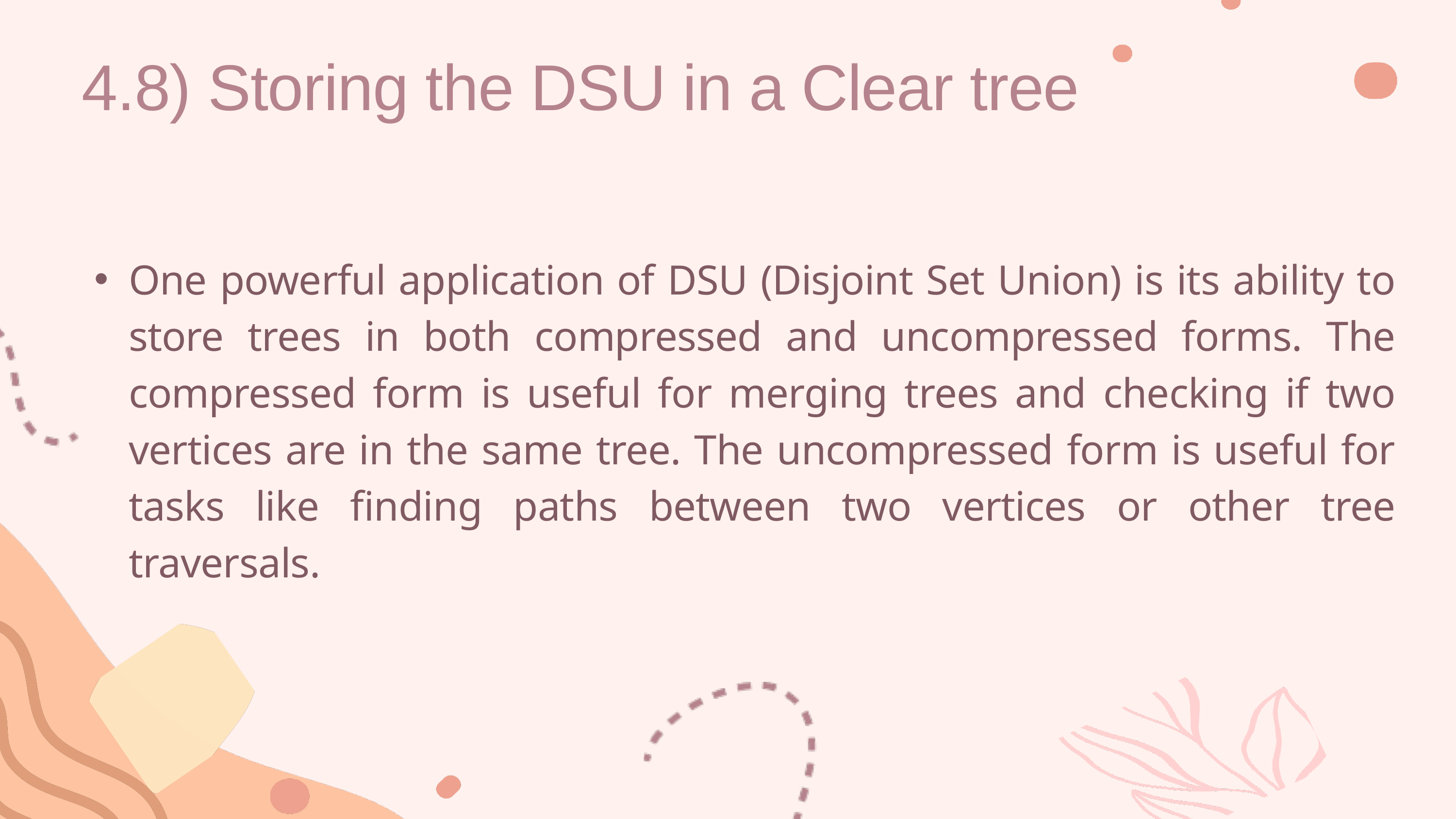

4.8) Storing the DSU in a Clear tree

One powerful application of DSU (Disjoint Set Union) is its ability to store trees in both compressed and uncompressed forms. The compressed form is useful for merging trees and checking if two vertices are in the same tree. The uncompressed form is useful for tasks like finding paths between two vertices or other tree traversals.